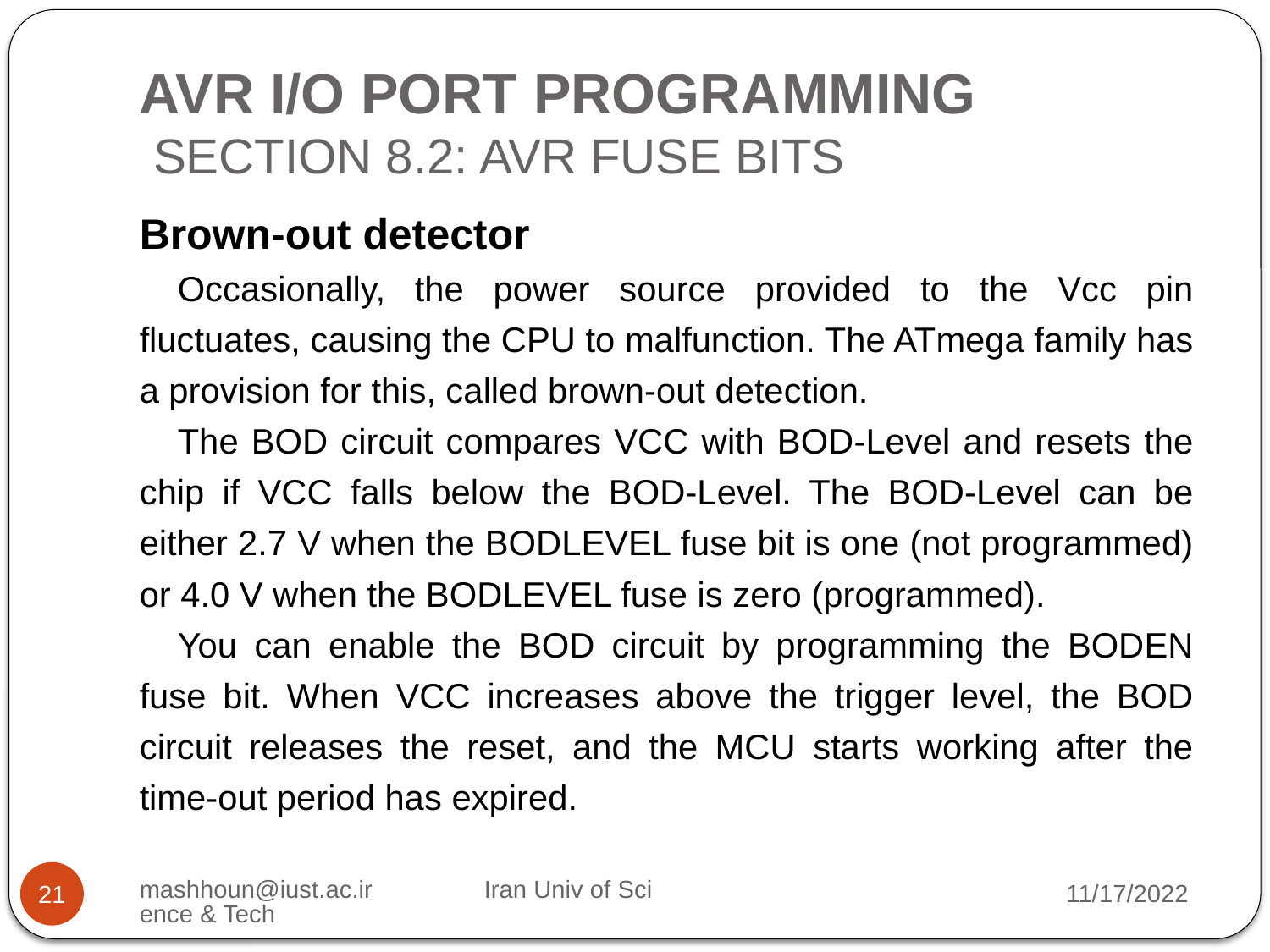

# AVR I/O PORT PROGRAMMING SECTION 8.2: AVR FUSE BITS
Brown-out detector
Occasionally, the power source provided to the Vcc pin fluctuates, causing the CPU to malfunction. The ATmega family has a provision for this, called brown-out detection.
The BOD circuit compares VCC with BOD-Level and resets the chip if VCC falls below the BOD-Level. The BOD-Level can be either 2.7 V when the BODLEVEL fuse bit is one (not programmed) or 4.0 V when the BODLEVEL fuse is zero (programmed).
You can enable the BOD circuit by programming the BODEN fuse bit. When VCC increases above the trigger level, the BOD circuit releases the reset, and the MCU starts working after the time-out period has expired.

mashhoun@iust.ac.ir                Iran Univ of Science & Tech
11/17/2022
21